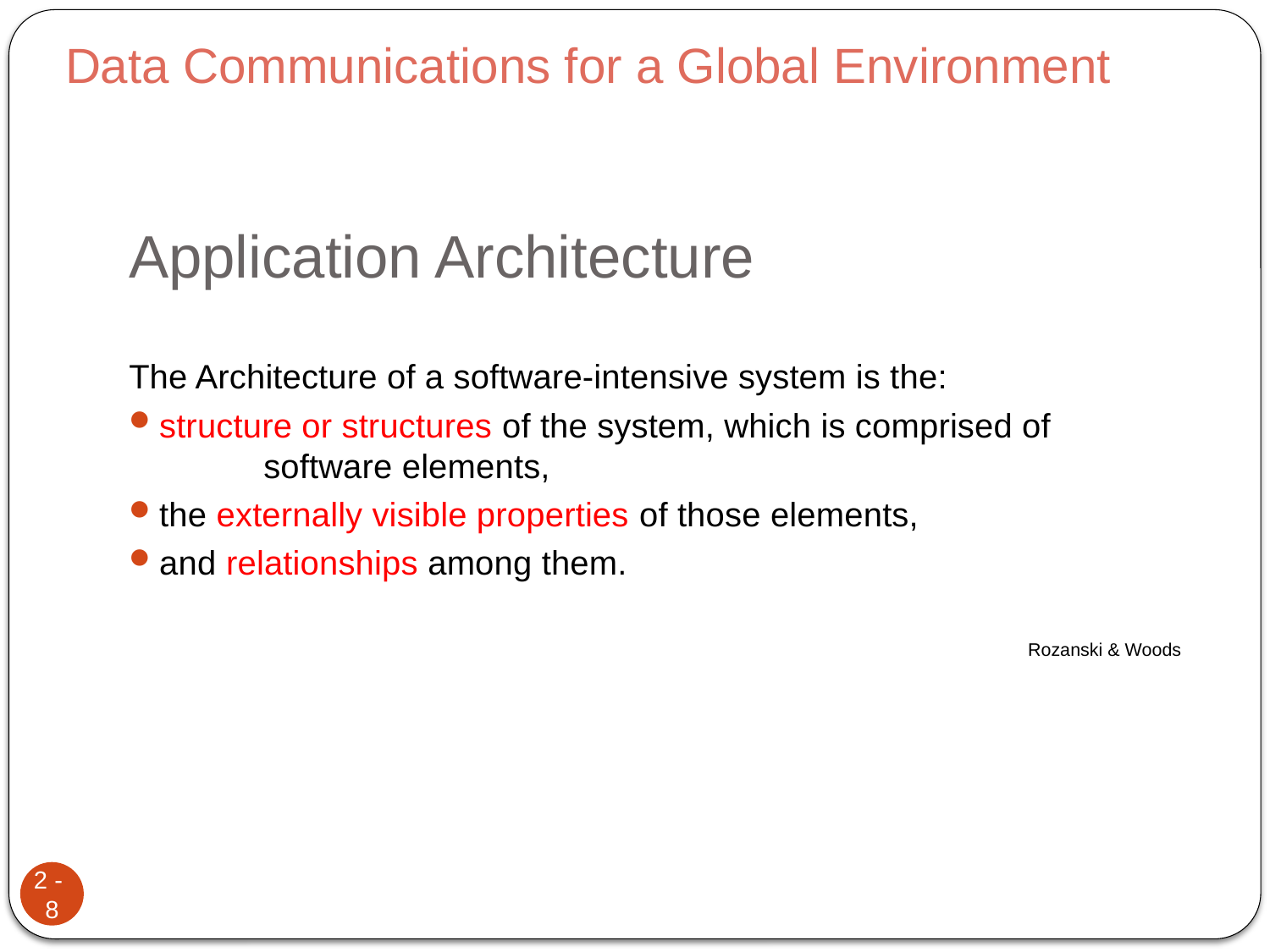

Data Communications for a Global Environment
# Application Architecture
The Architecture of a software-intensive system is the:
structure or structures of the system, which is comprised of                         software elements,
the externally visible properties of those elements,
and relationships among them.

                                                                                                                                                                                 Rozanski & Woods

2 - 8